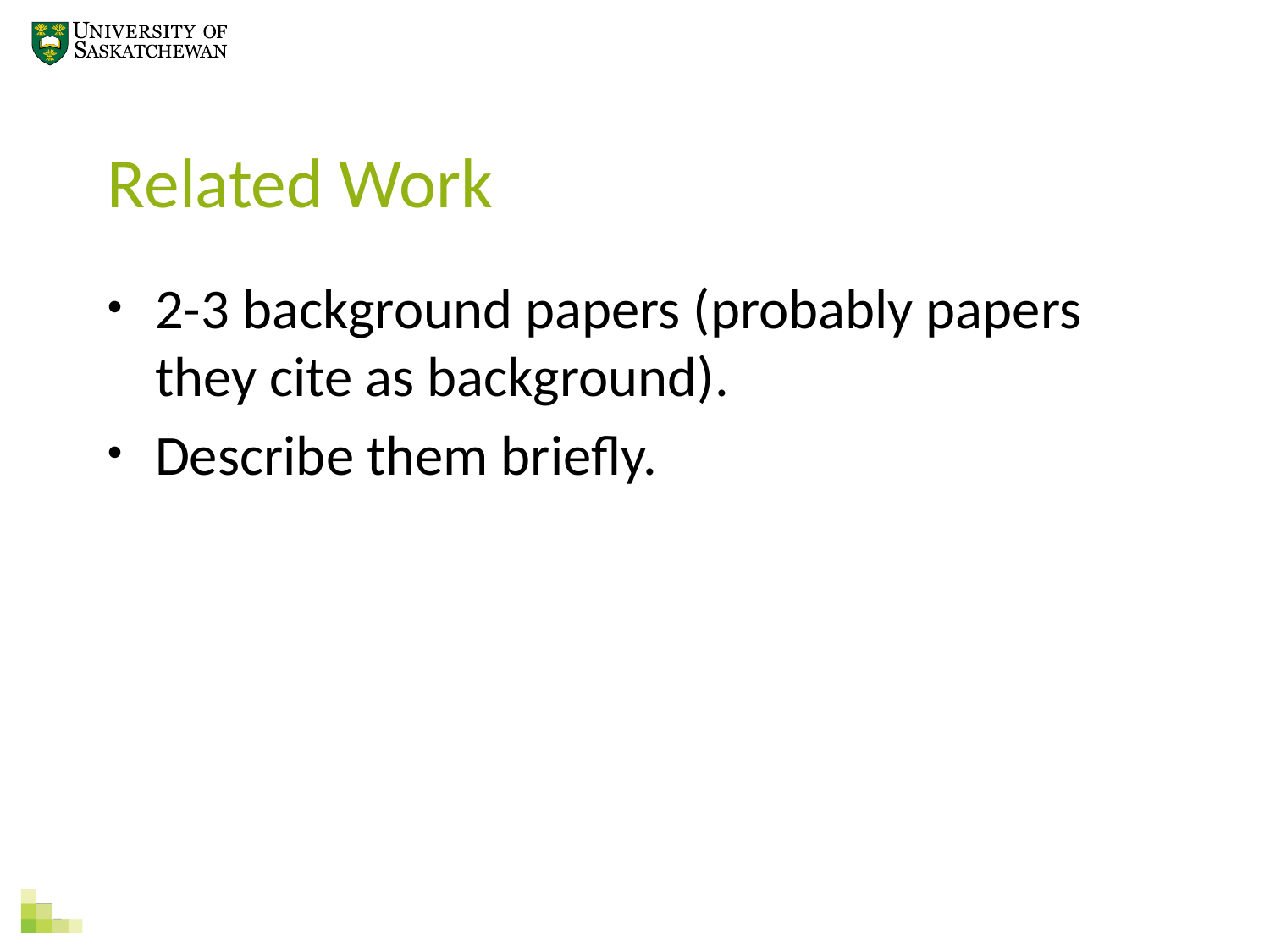

Related Work
2-3 background papers (probably papers they cite as background).
Describe them briefly.